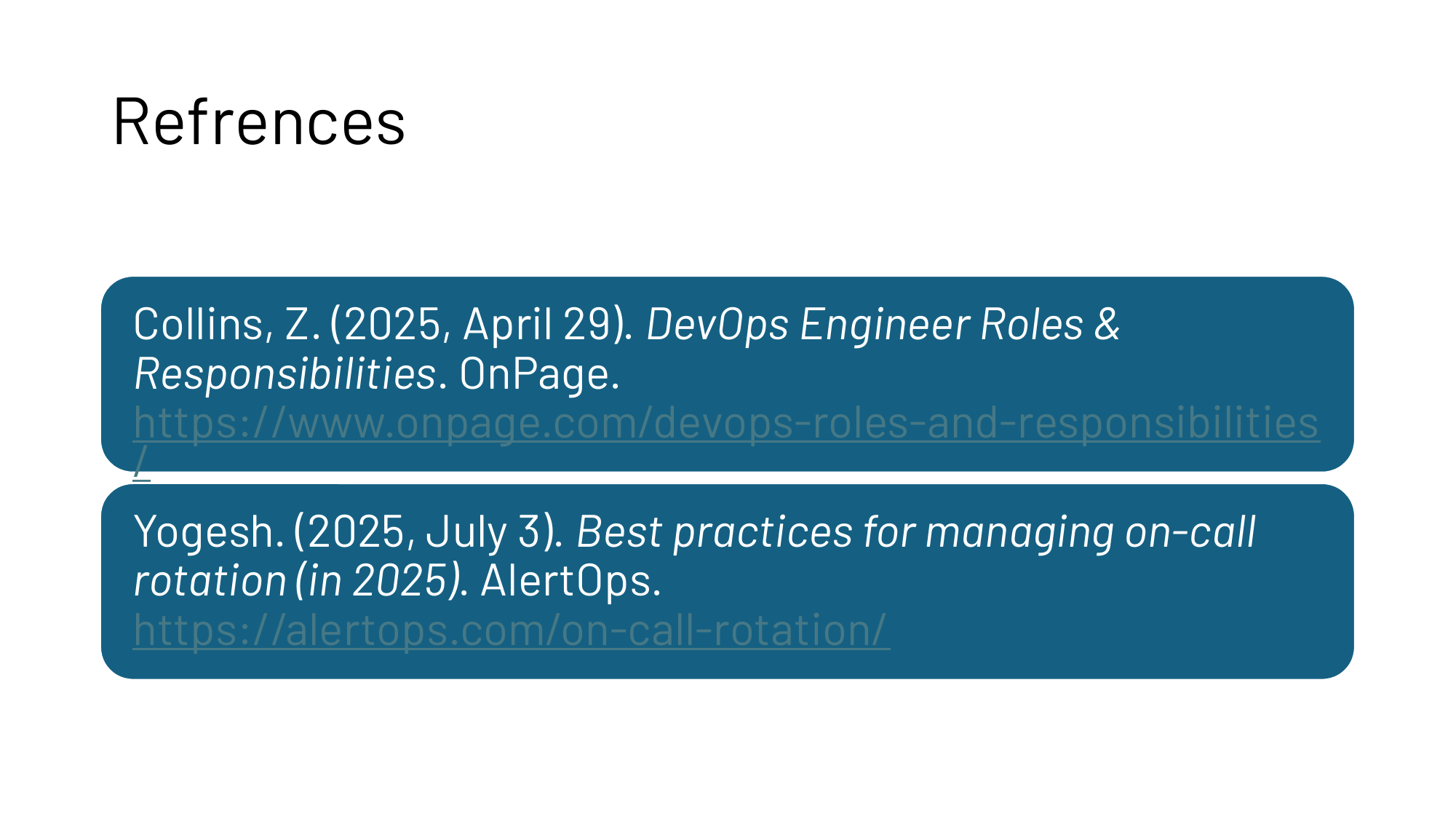

# Refrences
Collins, Z. (2025, April 29). DevOps Engineer Roles & Responsibilities. OnPage. https://www.onpage.com/devops-roles-and-responsibilities/
Yogesh. (2025, July 3). Best practices for managing on-call rotation (in 2025). AlertOps. https://alertops.com/on-call-rotation/